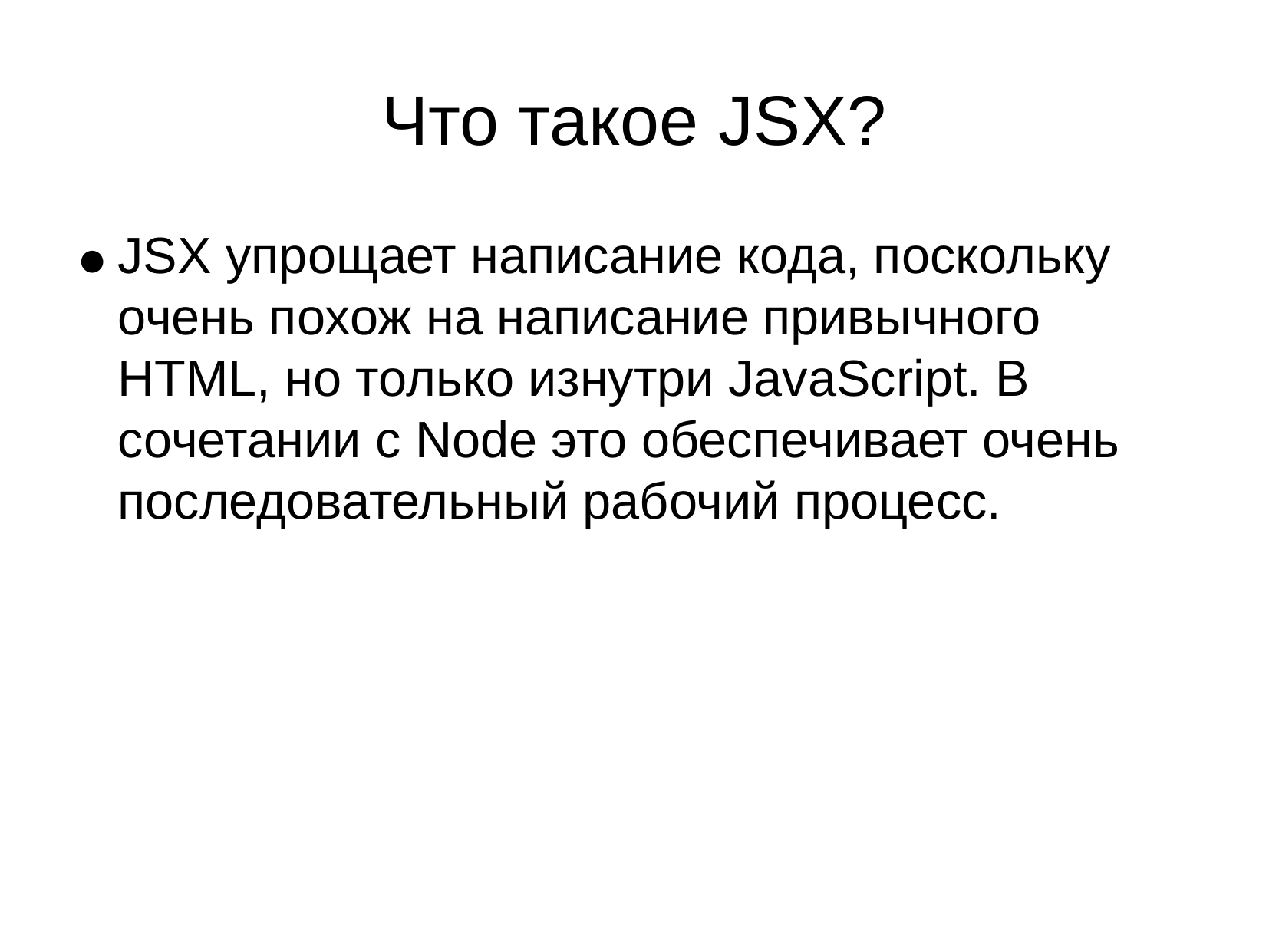

Что такое JSX?
JSX упрощает написание кода, поскольку очень похож на написание привычного HTML, но только изнутри JavaScript. В сочетании с Node это обеспечивает очень последовательный рабочий процесс.